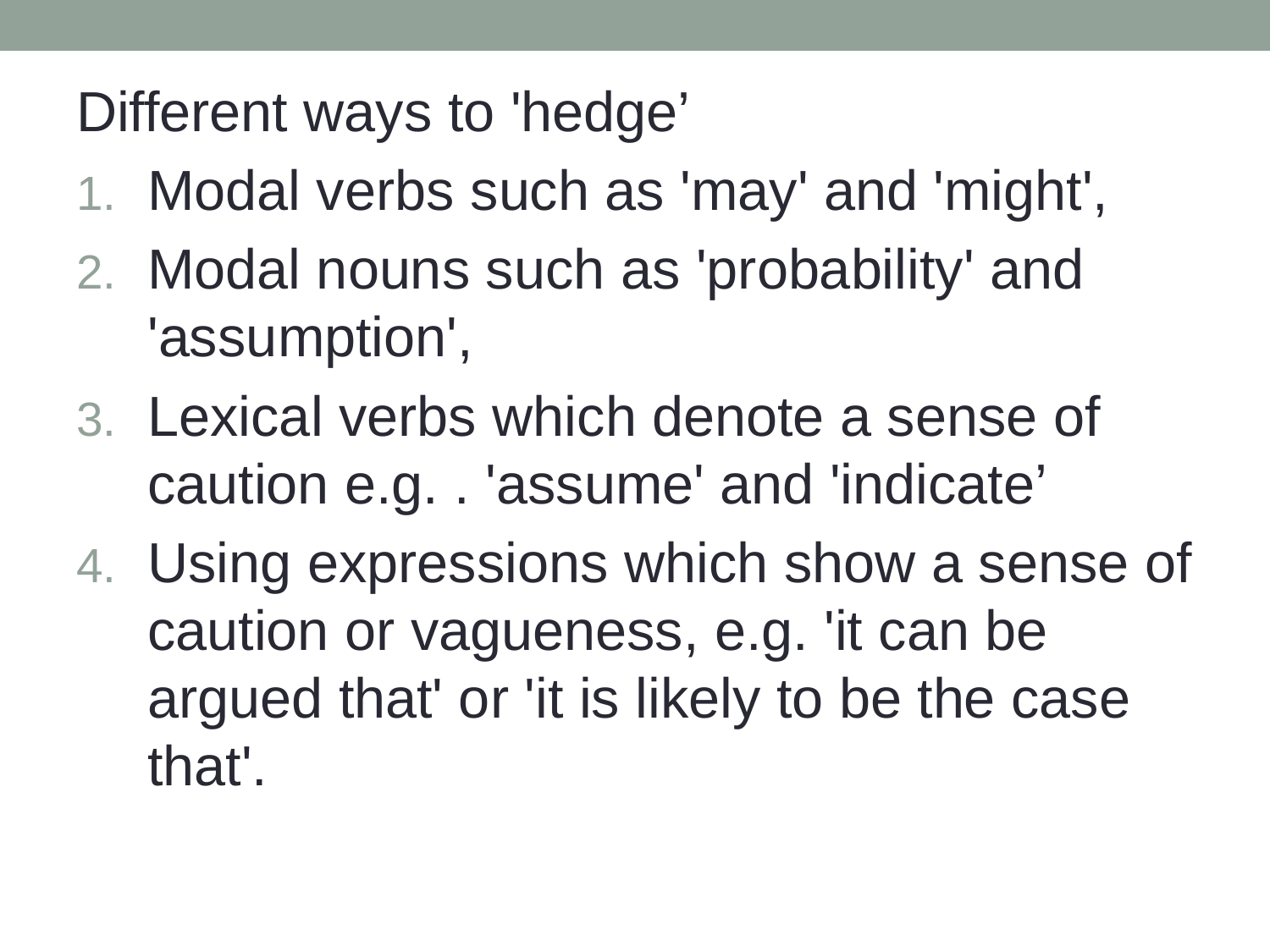

Different ways to 'hedge’
Modal verbs such as 'may' and 'might',
Modal nouns such as 'probability' and 'assumption',
Lexical verbs which denote a sense of caution e.g. . 'assume' and 'indicate’
Using expressions which show a sense of caution or vagueness, e.g. 'it can be argued that' or 'it is likely to be the case that'.